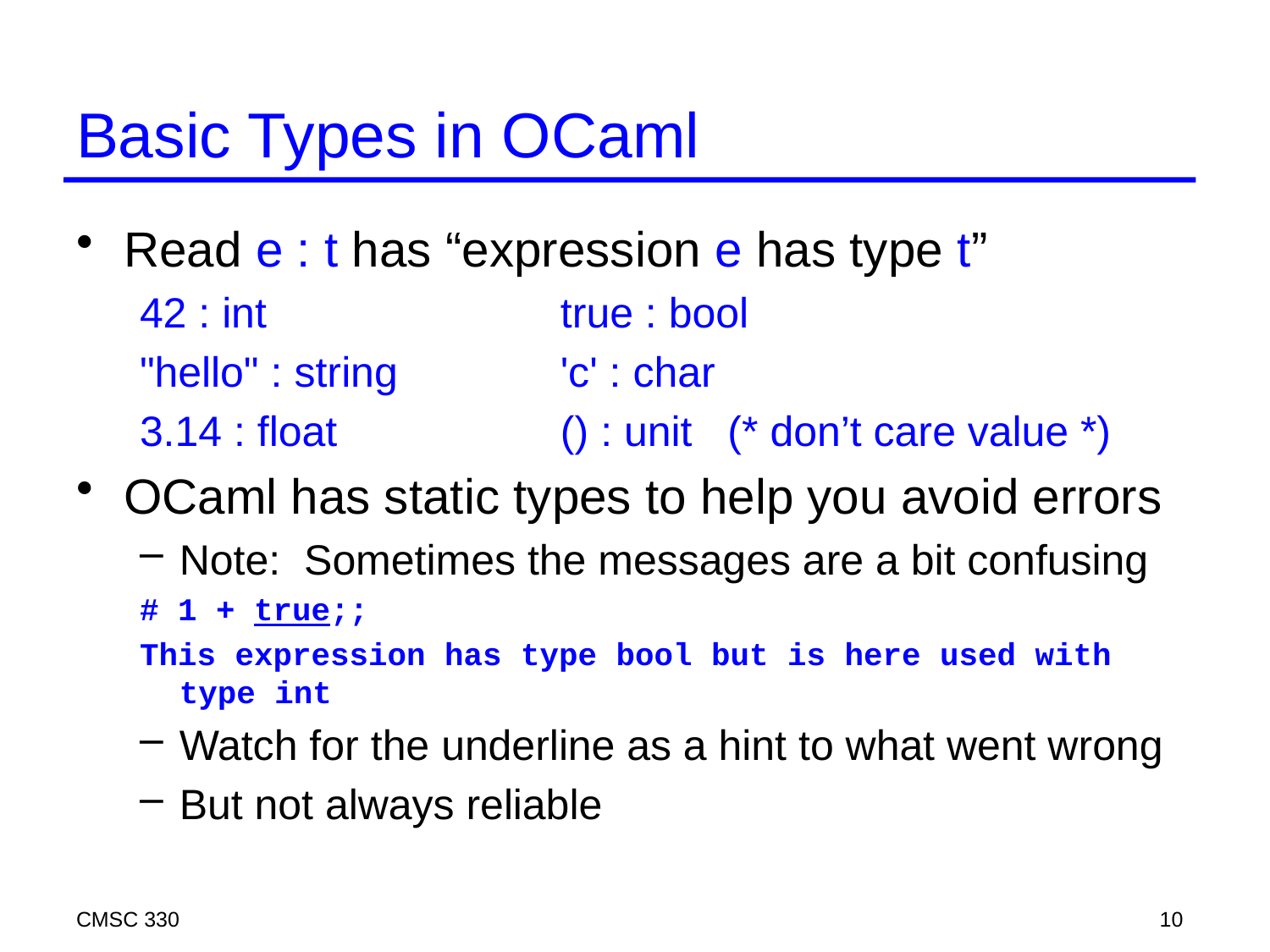

# Basic Types in OCaml
Read e : t has “expression e has type t”
42 : int			true : bool
"hello" : string		'c' : char
3.14 : float		() : unit   (* don’t care value *)
OCaml has static types to help you avoid errors
Note:  Sometimes the messages are a bit confusing
# 1 + true;;
This expression has type bool but is here used with type int
Watch for the underline as a hint to what went wrong
But not always reliable
CMSC 330
10